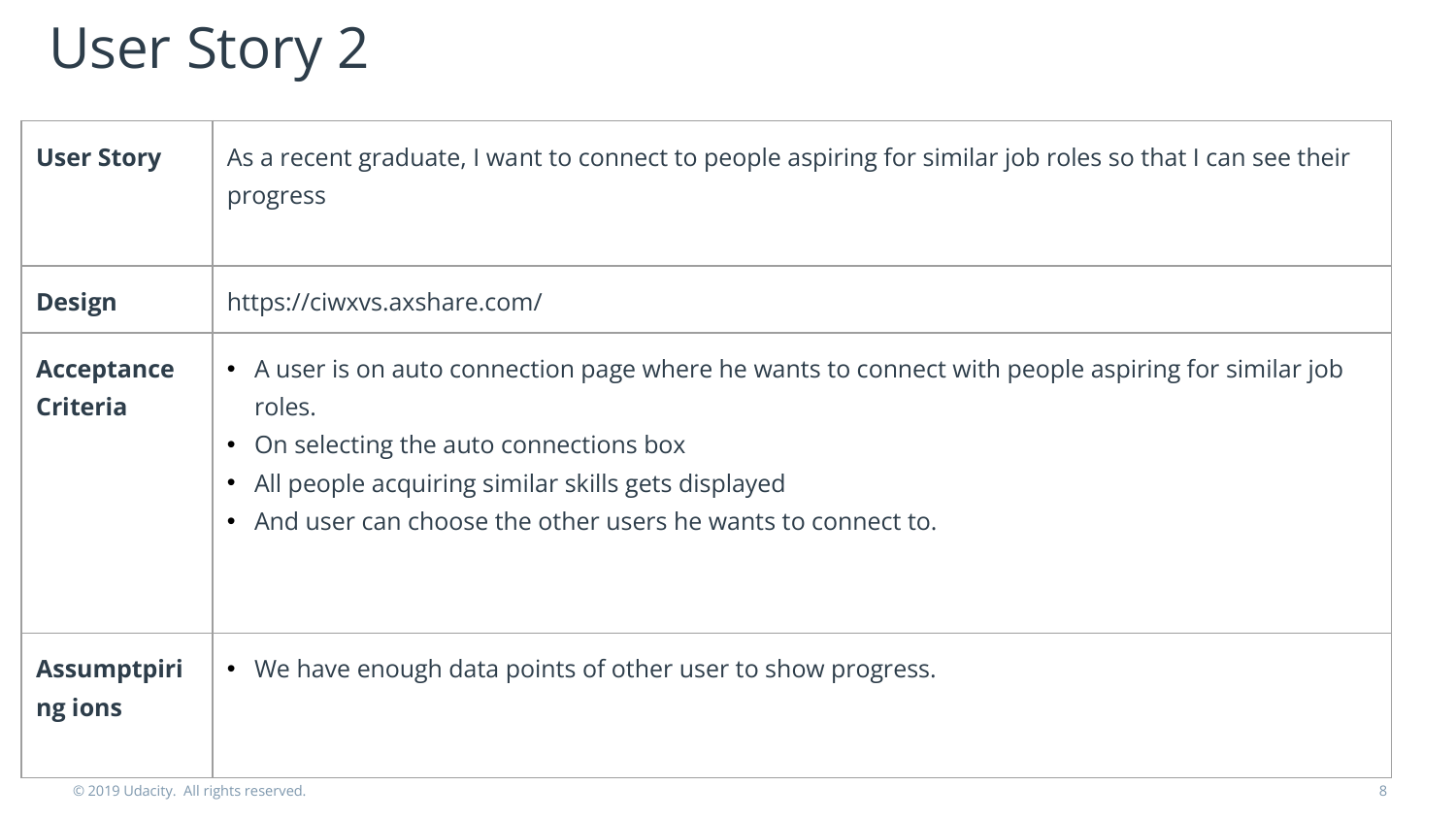

# User Story 2
| User Story | As a recent graduate, I want to connect to people aspiring for similar job roles so that I can see their progress |
| --- | --- |
| Design | https://ciwxvs.axshare.com/ |
| Acceptance Criteria | A user is on auto connection page where he wants to connect with people aspiring for similar job roles. On selecting the auto connections box All people acquiring similar skills gets displayed And user can choose the other users he wants to connect to. |
| Assumptpiring ions | We have enough data points of other user to show progress. |
© 2019 Udacity.  All rights reserved.
8